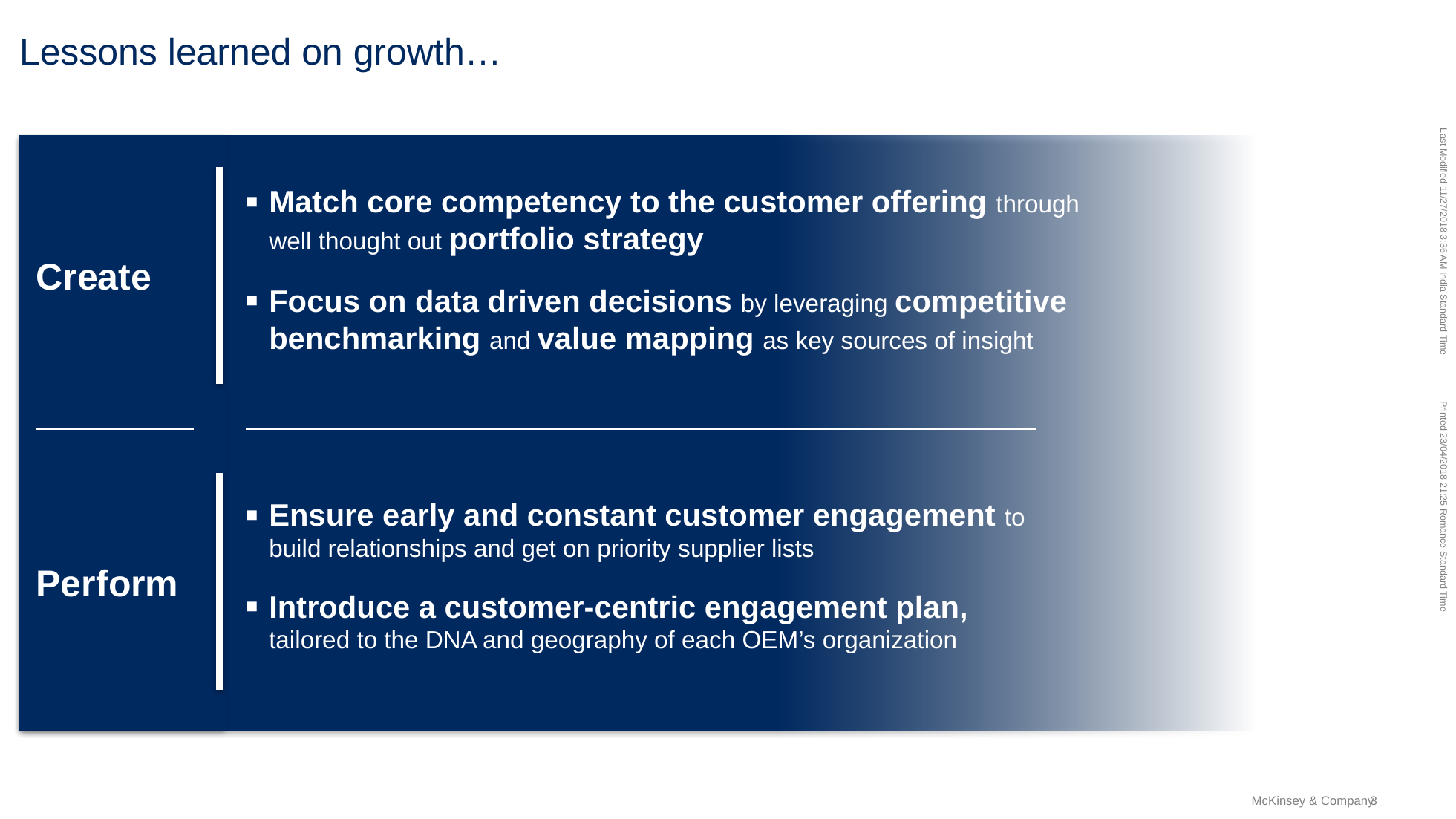

# Lessons learned on growth…

Match core competency to the customer offering through well thought out portfolio strategy
Focus on data driven decisions by leveraging competitive benchmarking and value mapping as key sources of insight
Create
Ensure early and constant customer engagement to build relationships and get on priority supplier lists
Introduce a customer-centric engagement plan, tailored to the DNA and geography of each OEM’s organization
Perform